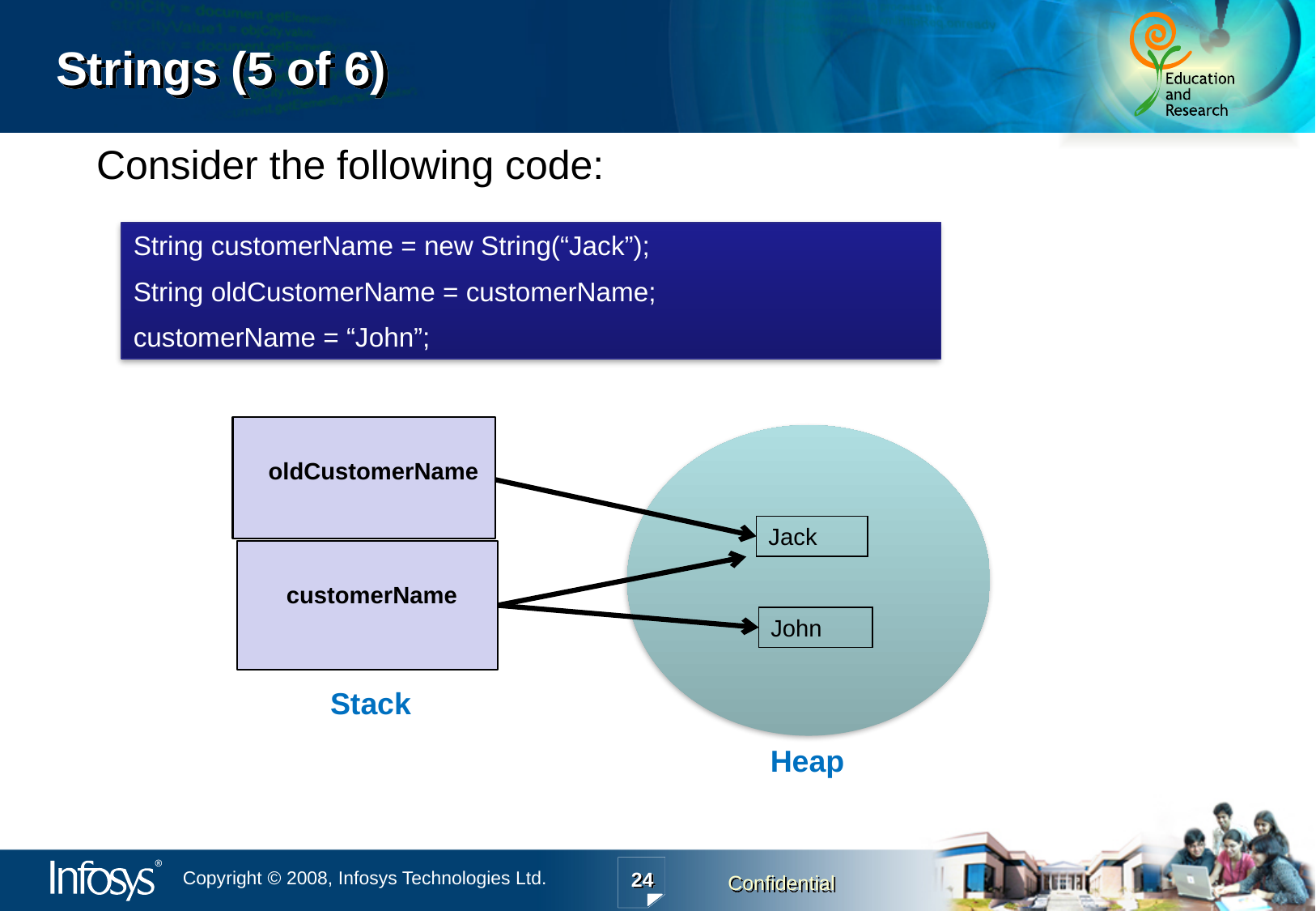

# Strings (5 of 6)

Consider the following code:

String customerName = new String(“Jack”);
String oldCustomerName = customerName;
customerName = “John”;

oldCustomerName

Jack

customerName

John
Stack
Heap
24